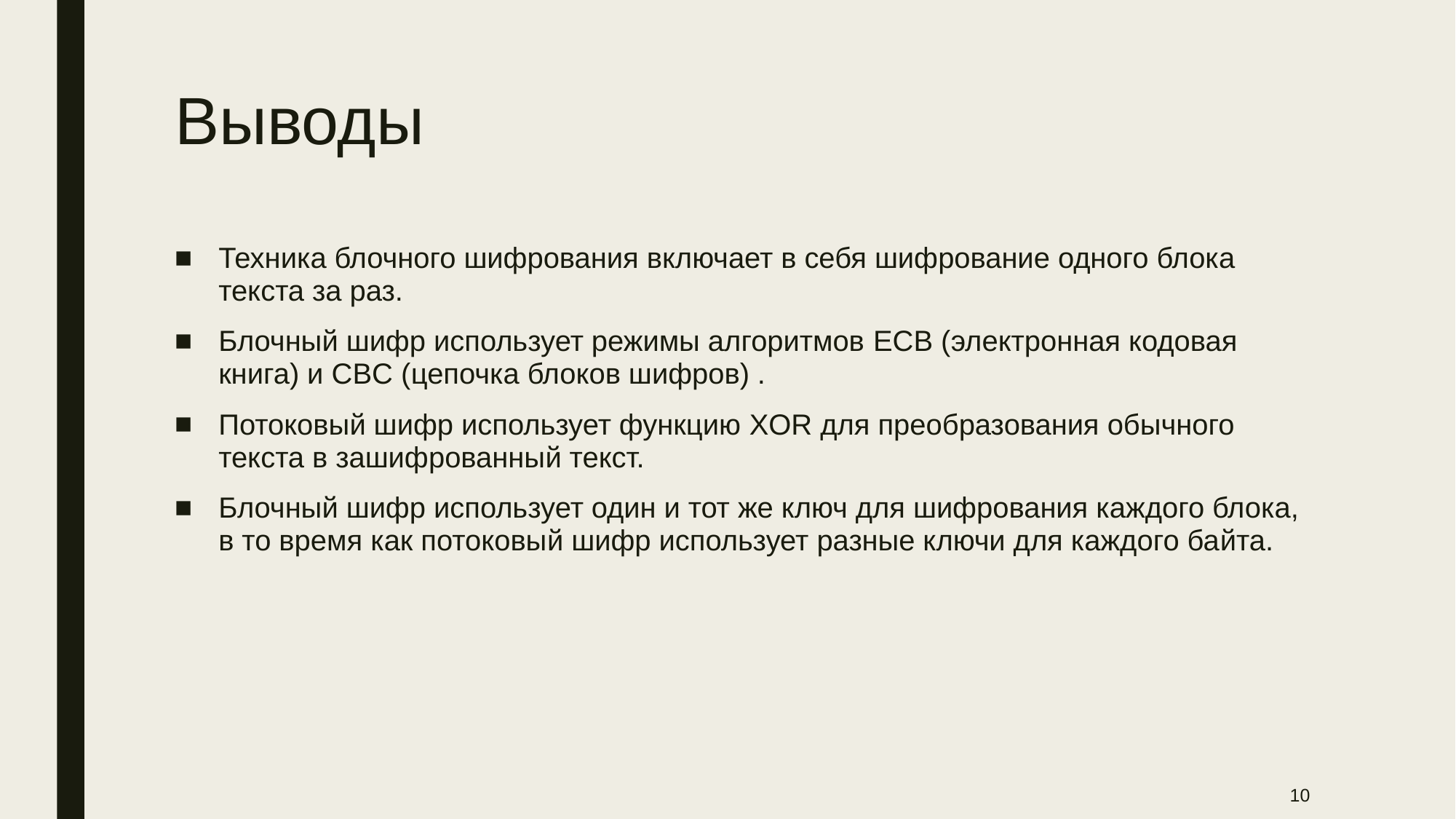

# Выводы
Техника блочного шифрования включает в себя шифрование одного блока текста за раз.
Блочный шифр использует режимы алгоритмов ECB (электронная кодовая книга) и CBC (цепочка блоков шифров) .
Потоковый шифр использует функцию XOR для преобразования обычного текста в зашифрованный текст.
Блочный шифр использует один и тот же ключ для шифрования каждого блока, в то время как потоковый шифр использует разные ключи для каждого байта.
10